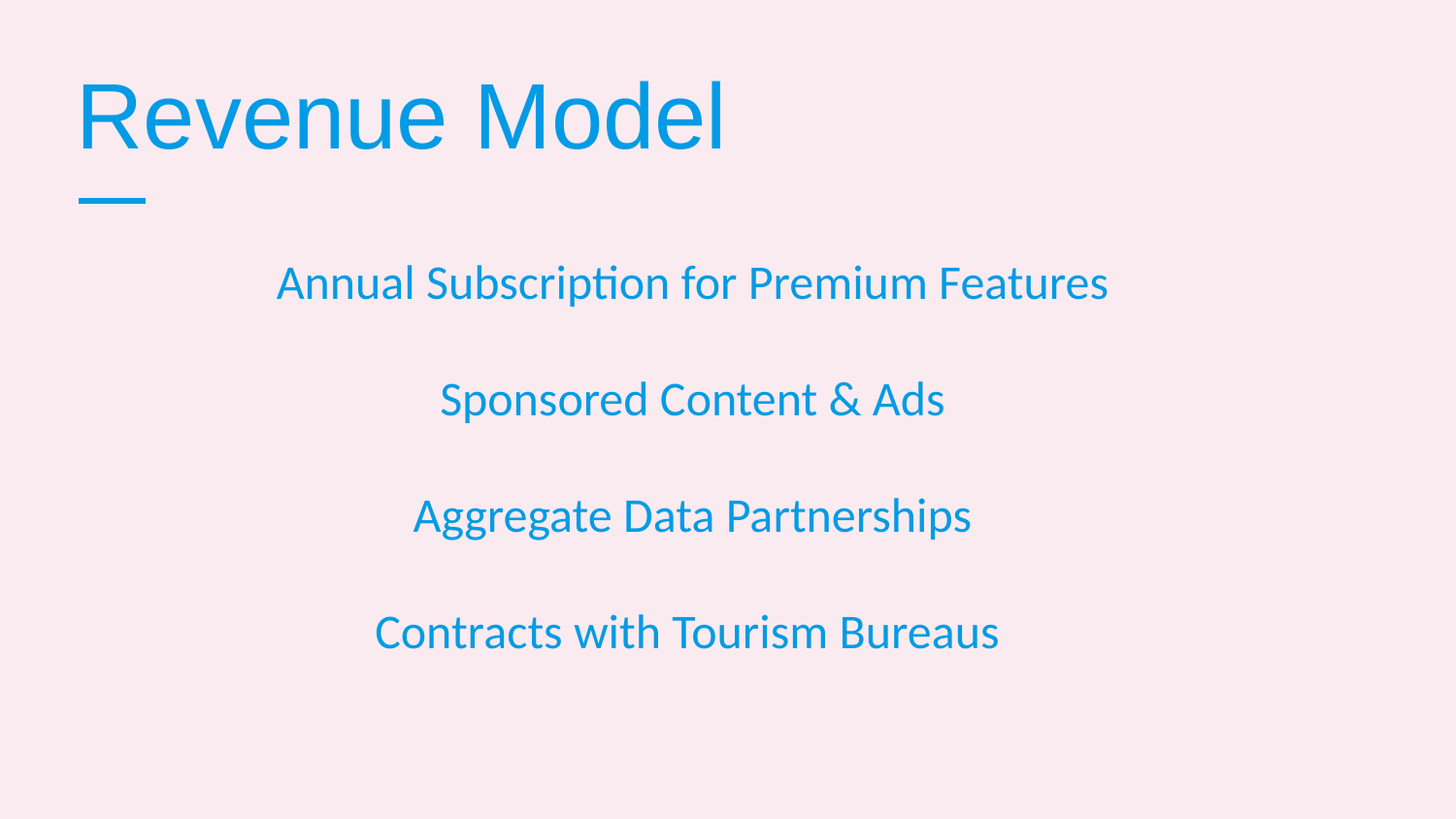

# Revenue Model
Annual Subscription for Premium Features

Sponsored Content & Ads

Aggregate Data Partnerships

Contracts with Tourism Bureaus